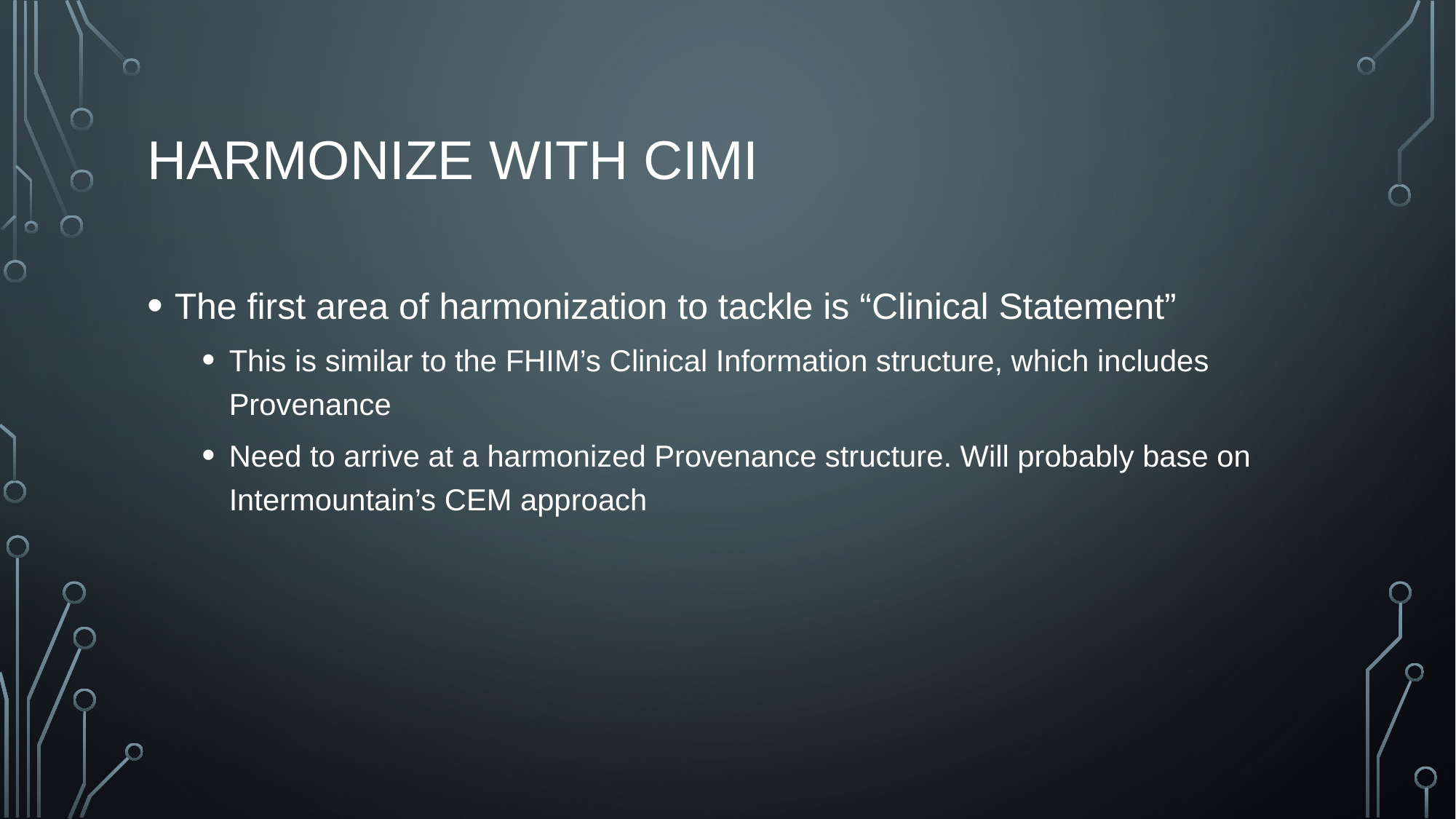

# Harmonize with cimi
The first area of harmonization to tackle is “Clinical Statement”
This is similar to the FHIM’s Clinical Information structure, which includes Provenance
Need to arrive at a harmonized Provenance structure. Will probably base on Intermountain’s CEM approach